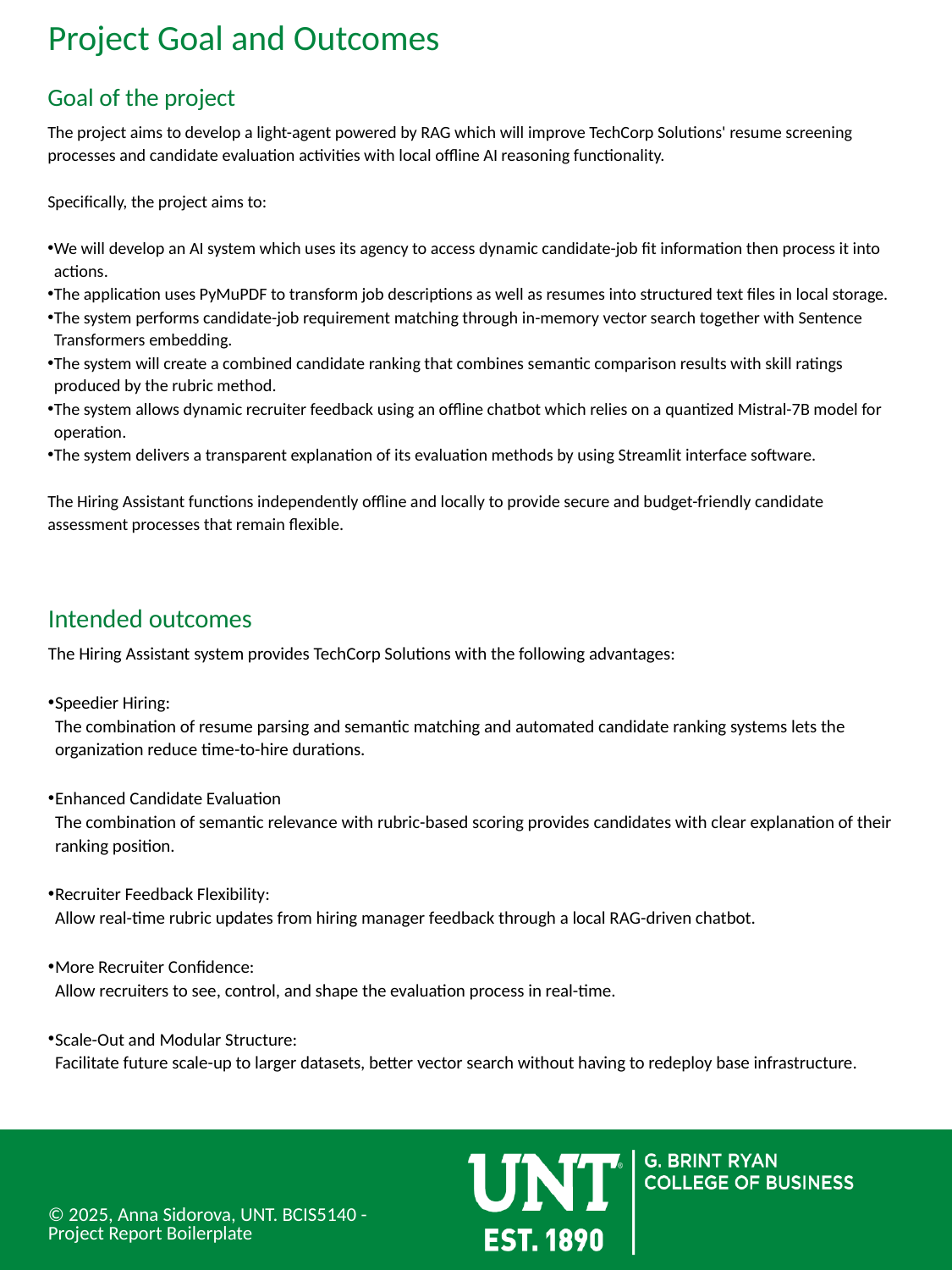

# Project Goal and Outcomes
Goal of the project
The project aims to develop a light-agent powered by RAG which will improve TechCorp Solutions' resume screening processes and candidate evaluation activities with local offline AI reasoning functionality.

Specifically, the project aims to:

We will develop an AI system which uses its agency to access dynamic candidate-job fit information then process it into actions.
The application uses PyMuPDF to transform job descriptions as well as resumes into structured text files in local storage.
The system performs candidate-job requirement matching through in-memory vector search together with Sentence Transformers embedding.
The system will create a combined candidate ranking that combines semantic comparison results with skill ratings produced by the rubric method.
The system allows dynamic recruiter feedback using an offline chatbot which relies on a quantized Mistral-7B model for operation.
The system delivers a transparent explanation of its evaluation methods by using Streamlit interface software.

The Hiring Assistant functions independently offline and locally to provide secure and budget-friendly candidate assessment processes that remain flexible.
Intended outcomes

The Hiring Assistant system provides TechCorp Solutions with the following advantages:

Speedier Hiring:
The combination of resume parsing and semantic matching and automated candidate ranking systems lets the organization reduce time-to-hire durations.

Enhanced Candidate Evaluation
The combination of semantic relevance with rubric-based scoring provides candidates with clear explanation of their ranking position.

Recruiter Feedback Flexibility:
Allow real-time rubric updates from hiring manager feedback through a local RAG-driven chatbot.

More Recruiter Confidence:
Allow recruiters to see, control, and shape the evaluation process in real-time.

Scale-Out and Modular Structure:
Facilitate future scale-up to larger datasets, better vector search without having to redeploy base infrastructure.
© 2025, Anna Sidorova, UNT. BCIS5140 - Project Report Boilerplate